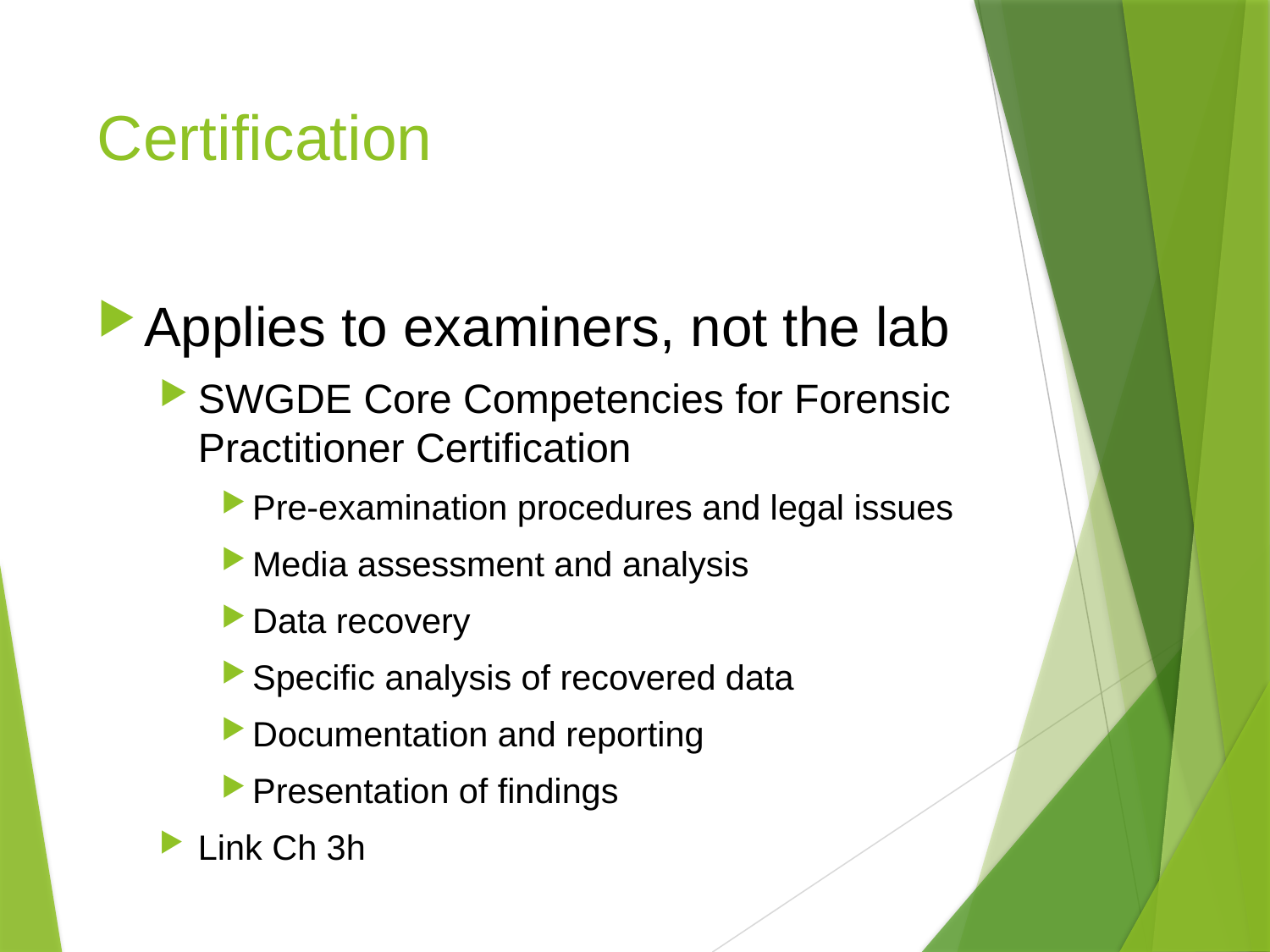

# Certification
Applies to examiners, not the lab
SWGDE Core Competencies for Forensic Practitioner Certification
Pre-examination procedures and legal issues
Media assessment and analysis
Data recovery
Specific analysis of recovered data
Documentation and reporting
Presentation of findings
Link Ch 3h